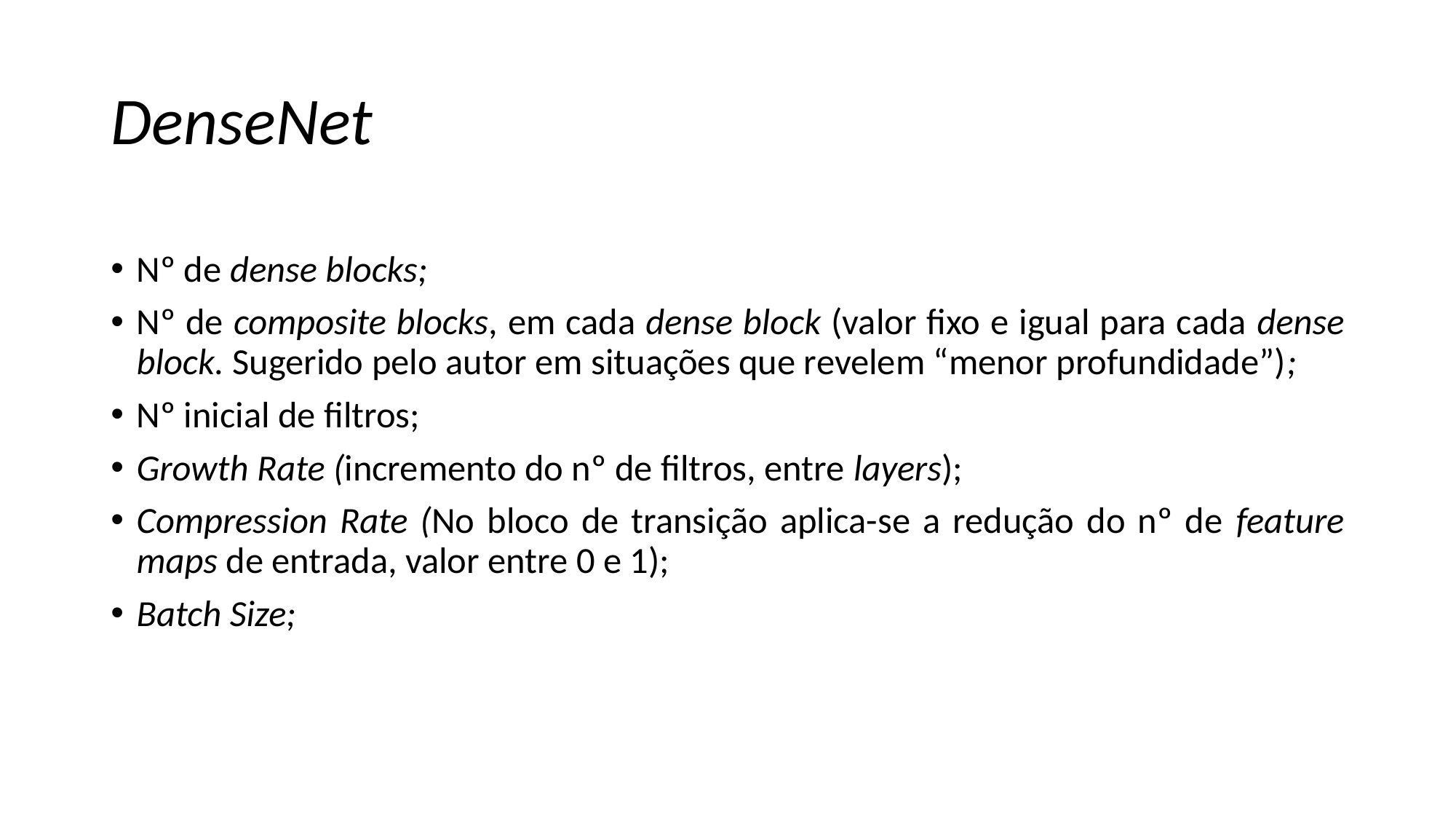

# DenseNet
Nº de dense blocks;
Nº de composite blocks, em cada dense block (valor fixo e igual para cada dense block. Sugerido pelo autor em situações que revelem “menor profundidade”);
Nº inicial de filtros;
Growth Rate (incremento do nº de filtros, entre layers);
Compression Rate (No bloco de transição aplica-se a redução do nº de feature maps de entrada, valor entre 0 e 1);
Batch Size;